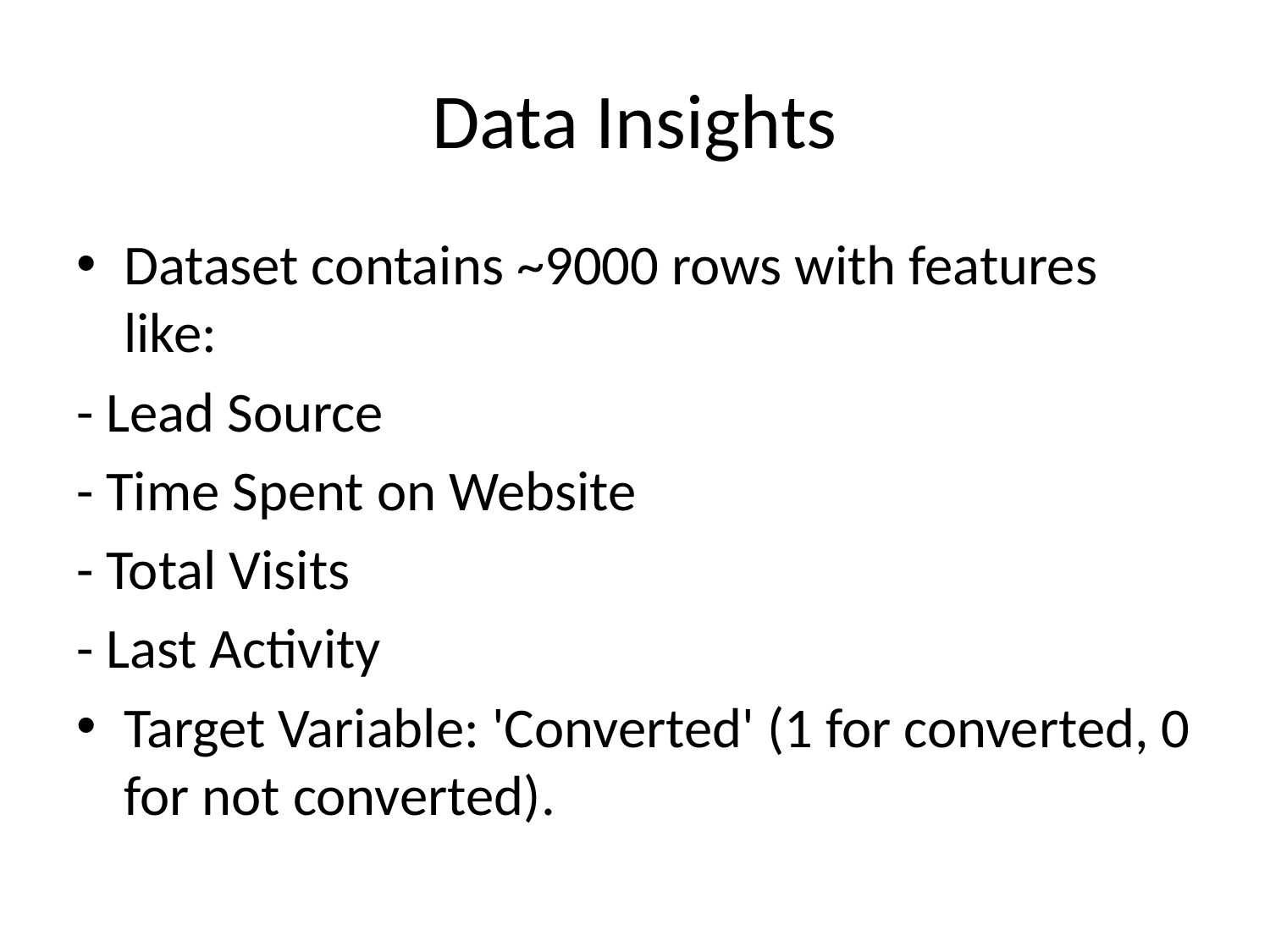

# Data Insights
Dataset contains ~9000 rows with features like:
- Lead Source
- Time Spent on Website
- Total Visits
- Last Activity
Target Variable: 'Converted' (1 for converted, 0 for not converted).